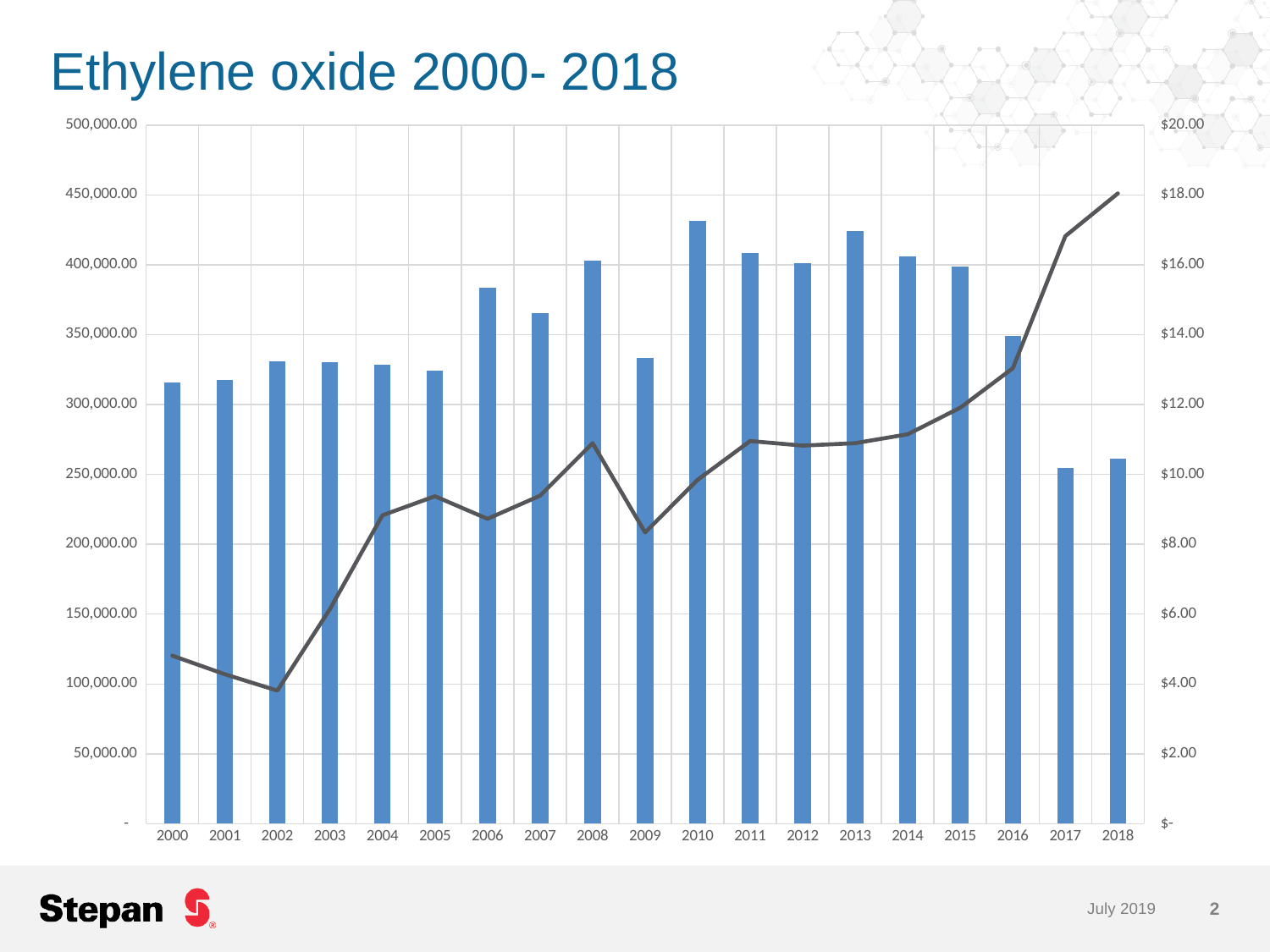

# Ethylene oxide 2000- 2018

### Chart

| Category |  | mxn/kg |
|---|---|---|
| 2000 | 315975.491 | 4.810285311211052 |
| 2001 | 317389.493 | 4.279352121401196 |
| 2002 | 330912.34199999995 | 3.8117104093083354 |
| 2003 | 330509.95 | 6.142594172490117 |
| 2004 | 328189.85 | 8.829214651306248 |
| 2005 | 324309.70999999996 | 9.373051661450408 |
| 2006 | 383707.8391 | 8.726857628147945 |
| 2007 | 365435.189 | 9.389305470880636 |
| 2008 | 402919.3083 | 10.893465242653404 |
| 2009 | 333447.81 | 8.338082403540154 |
| 2010 | 431664.1000999999 | 9.843781470999376 |
| 2011 | 408607.9 | 10.9558320275746 |
| 2012 | 401167.99 | 10.824339993053782 |
| 2013 | 424421.85 | 10.893967168089956 |
| 2014 | 405886.06 | 11.148271252158795 |
| 2015 | 398481.41 | 11.909437683353913 |
| 2016 | 348848.8 | 13.039586850721573 |
| 2017 | 254388.736 | 16.819675071934004 |
| 2018 | 261368.61 | 18.04227771395348 |
July 2019
2